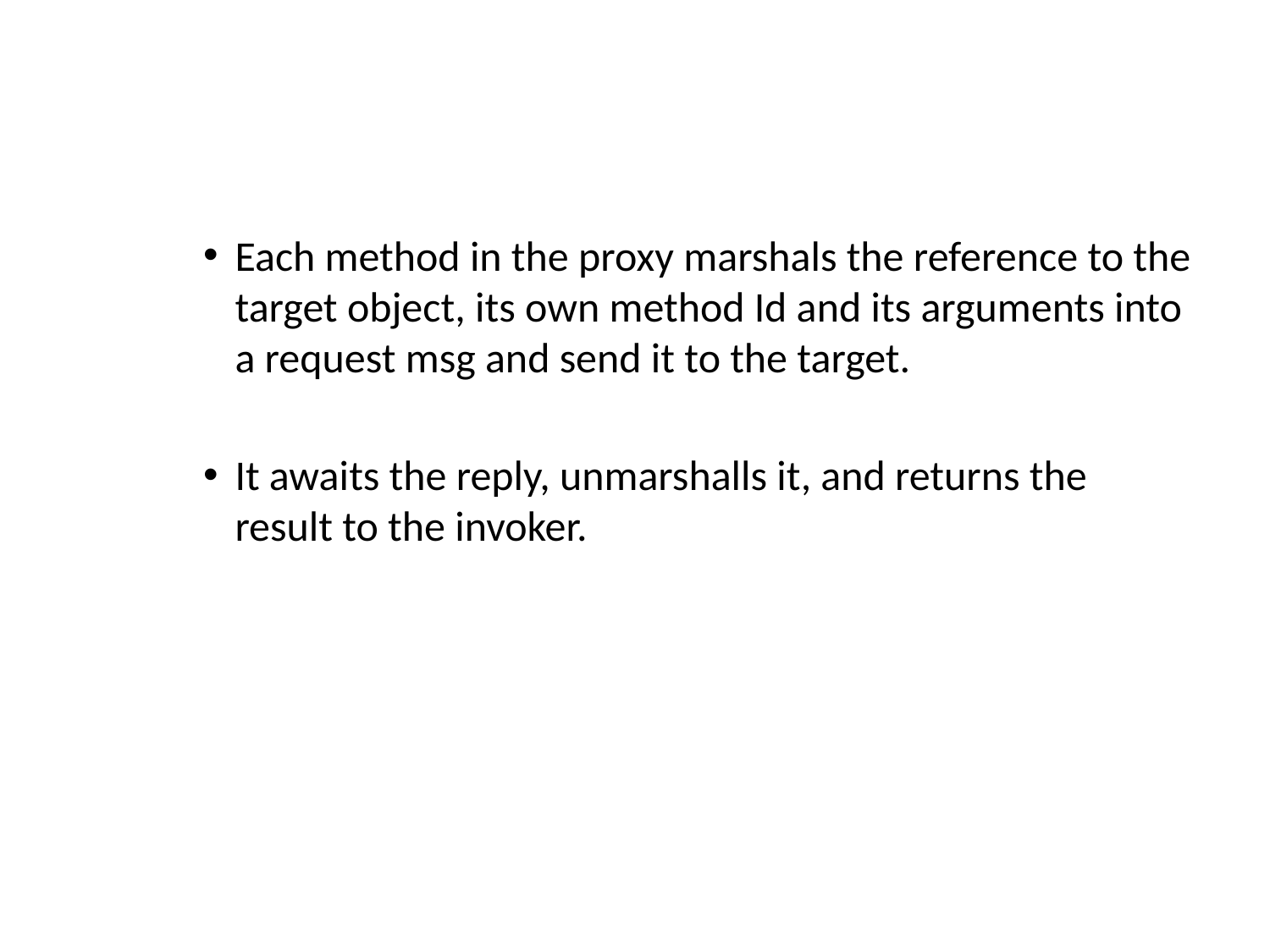

Each method in the proxy marshals the reference to the target object, its own method Id and its arguments into a request msg and send it to the target.

It awaits the reply, unmarshalls it, and returns the result to the invoker.